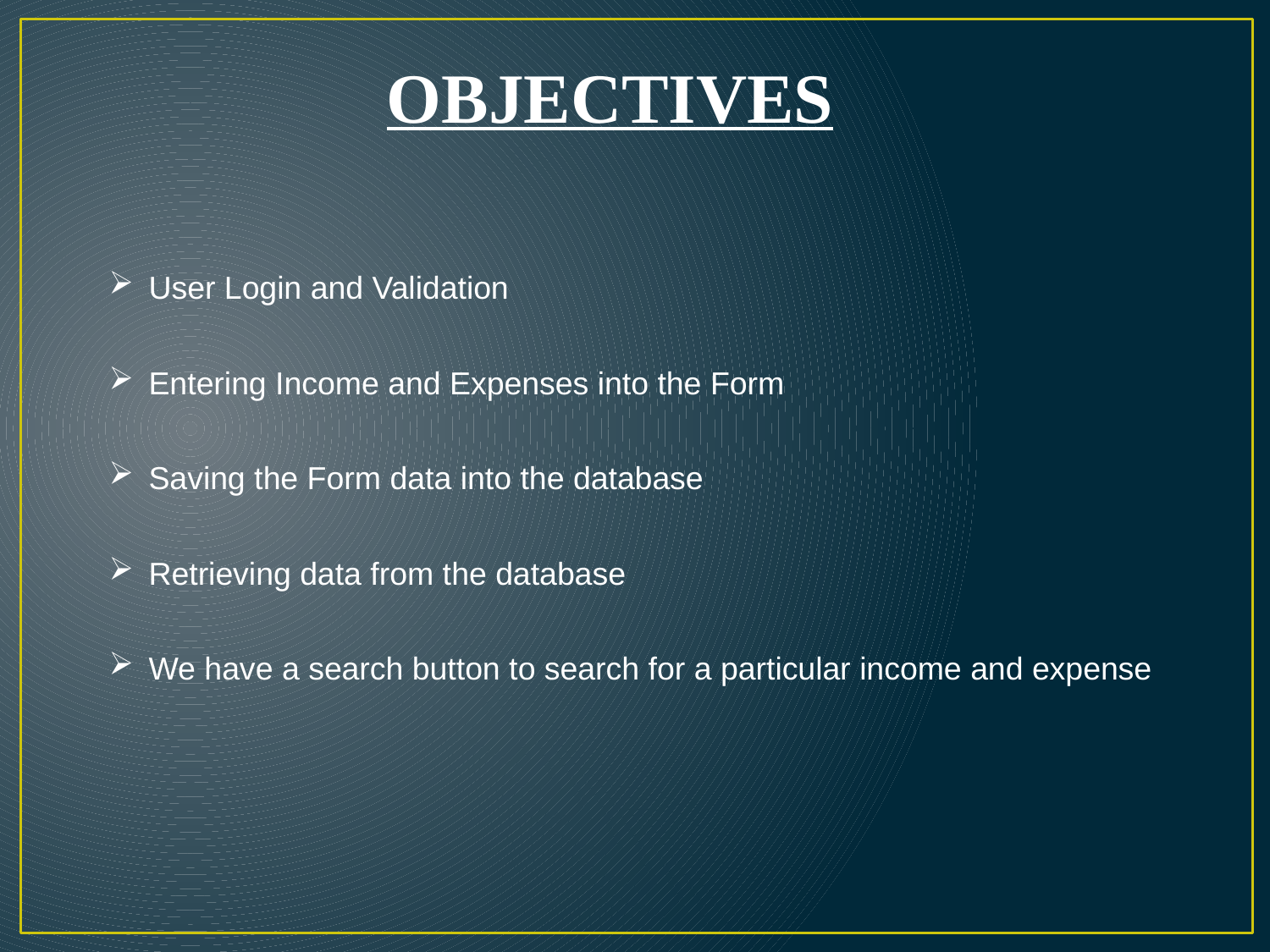

OBJECTIVES
User Login and Validation
Entering Income and Expenses into the Form
Saving the Form data into the database
Retrieving data from the database
We have a search button to search for a particular income and expense